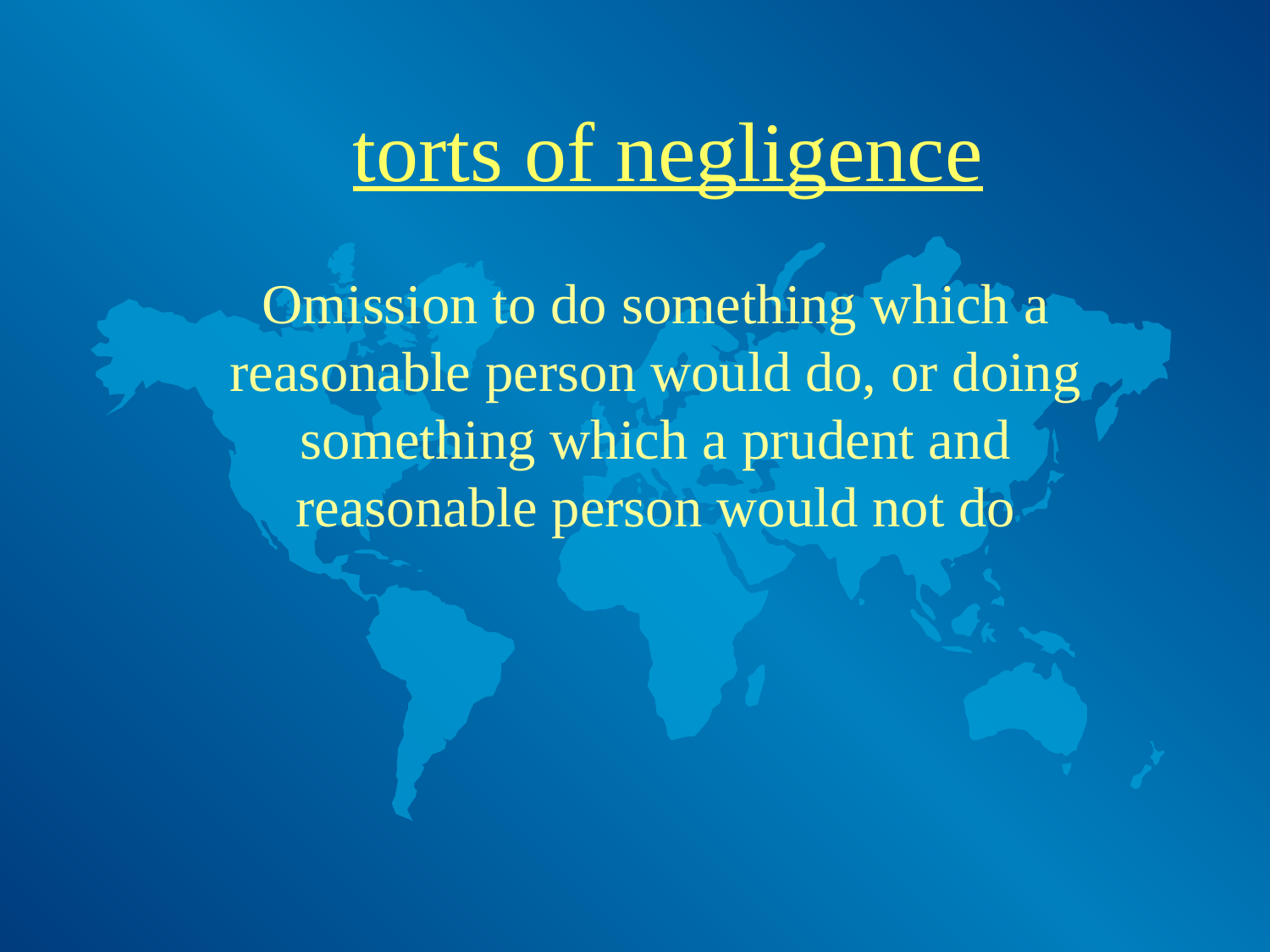

# torts of negligence
Omission to do something which a reasonable person would do, or doing something which a prudent and reasonable person would not do